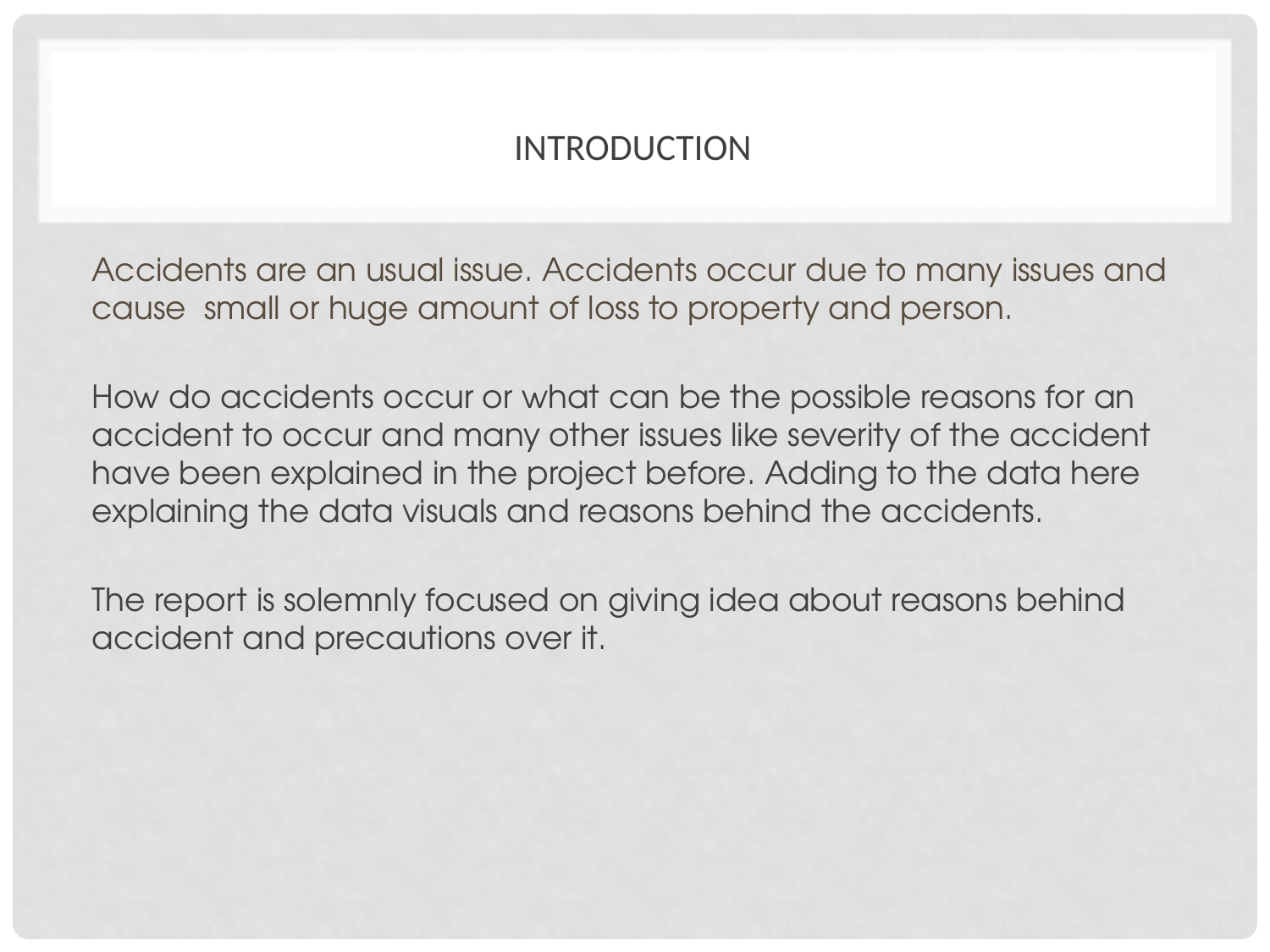

# INTRODUCTION
Accidents are an usual issue. Accidents occur due to many issues and cause  small or huge amount of loss to property and person.

How do accidents occur or what can be the possible reasons for an accident to occur and many other issues like severity of the accident have been explained in the project before. Adding to the data here explaining the data visuals and reasons behind the accidents.

The report is solemnly focused on giving idea about reasons behind accident and precautions over it.